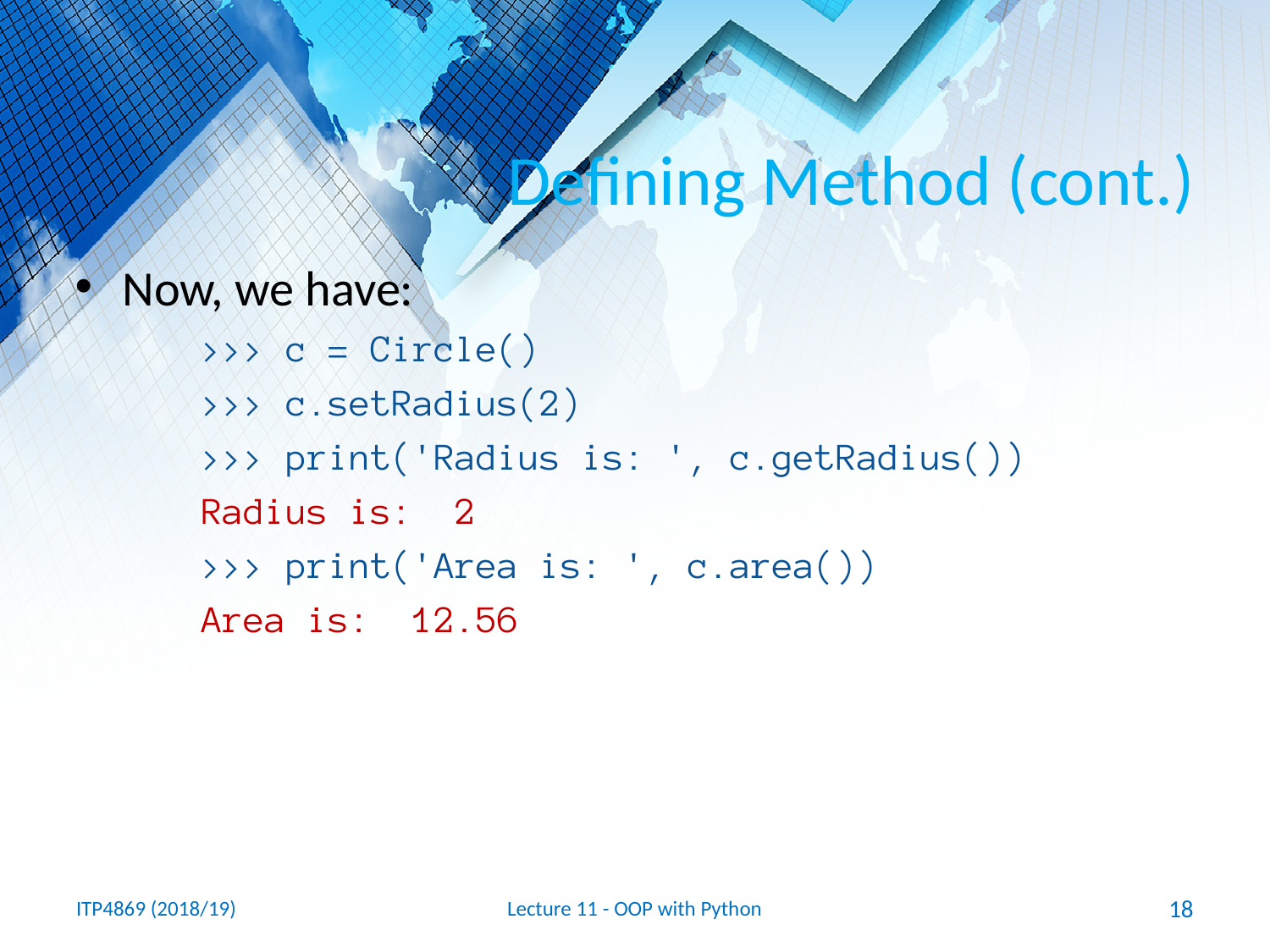

# Defining Method (cont.)
Now, we have:
>>> c = Circle()
>>> c.setRadius(2)
>>> print('Radius is: ', c.getRadius())
Radius is:  2
>>> print('Area is: ', c.area())
Area is:  12.56

ITP4869 (2018/19)
Lecture 11 - OOP with Python
18